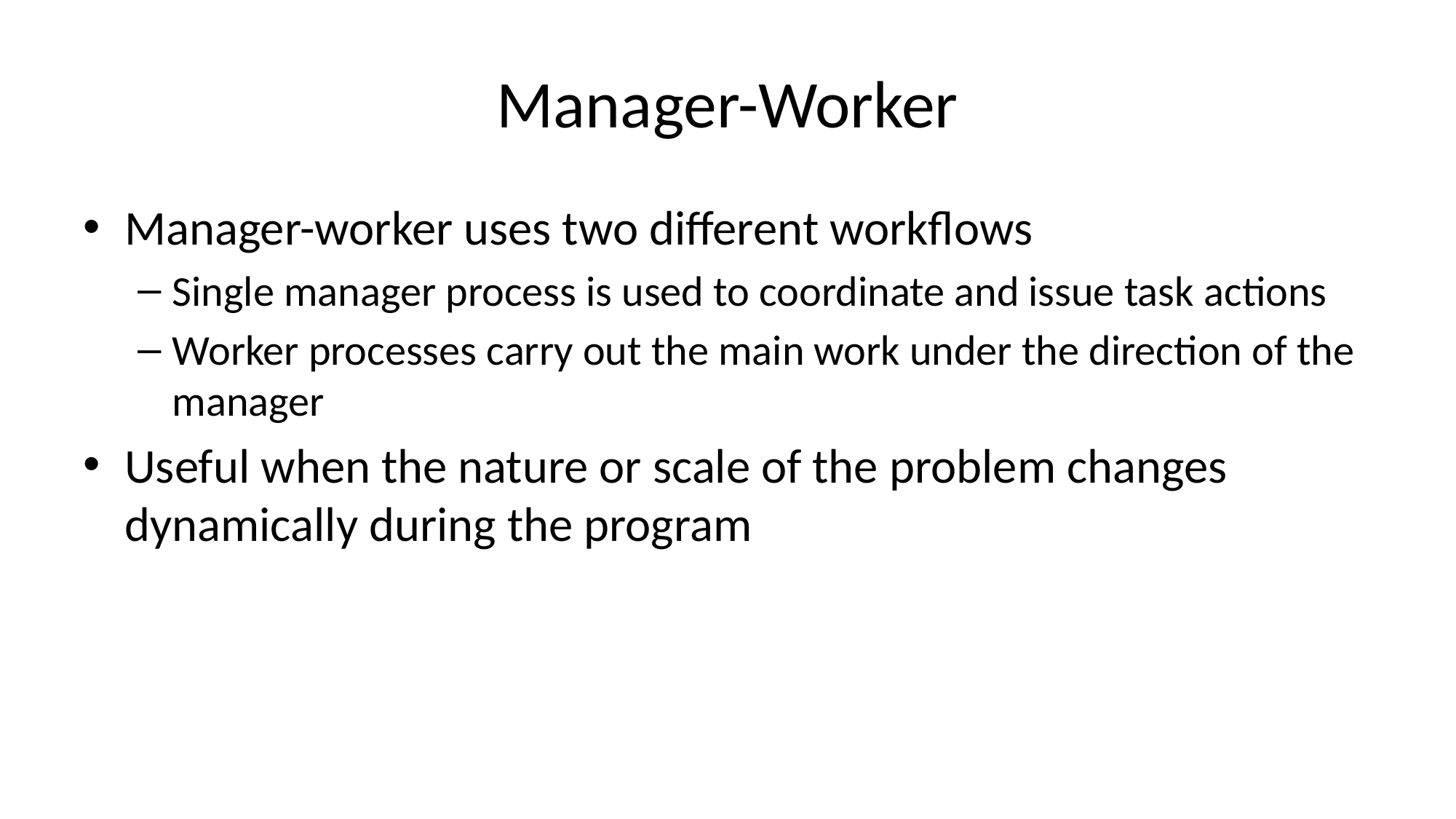

# Manager-Worker
Manager-worker uses two different workflows
Single manager process is used to coordinate and issue task actions
Worker processes carry out the main work under the direction of the manager
Useful when the nature or scale of the problem changes dynamically during the program